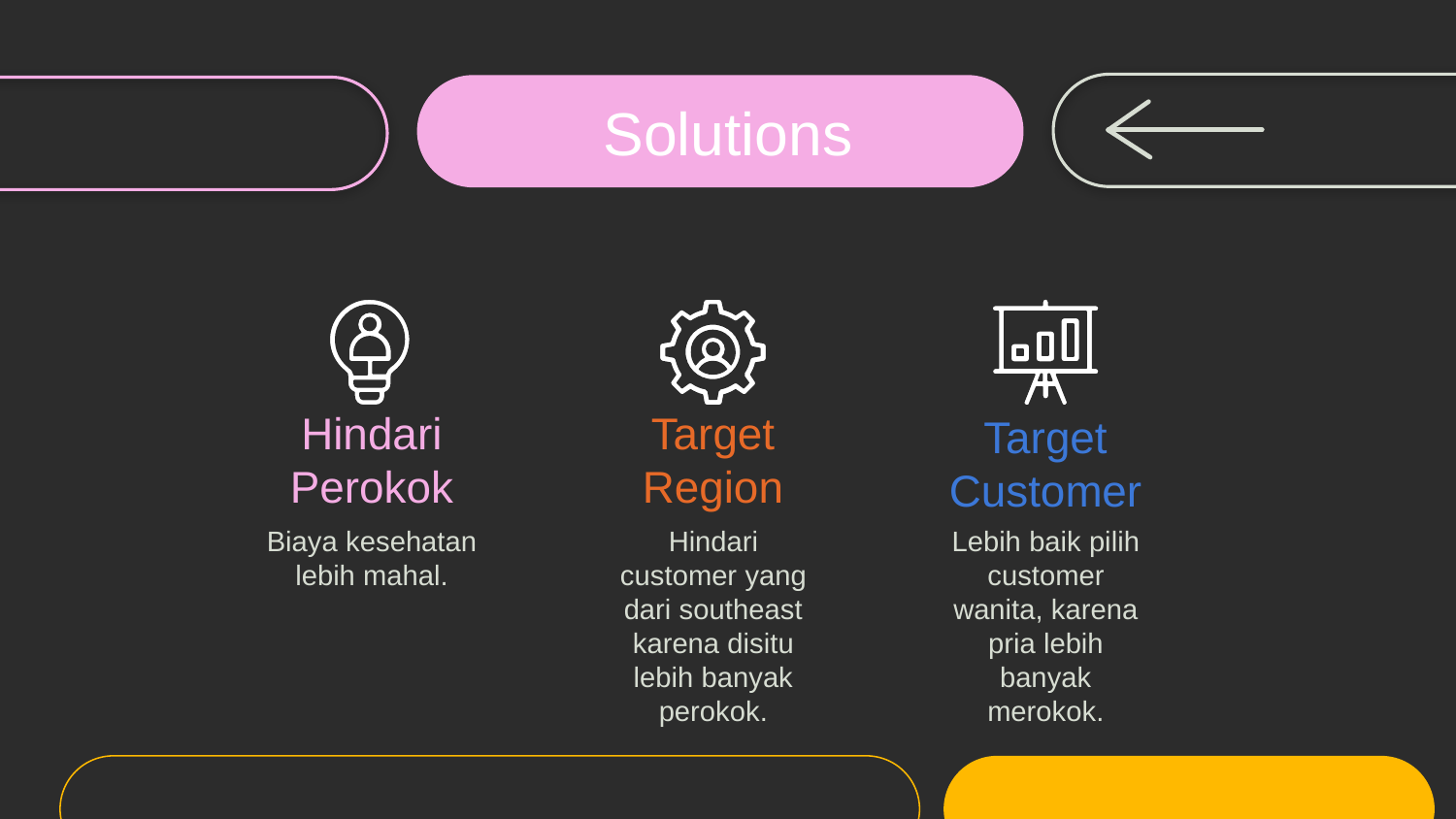

# Solutions

Target Region
Hindari Perokok
Target Customer
Biaya kesehatan lebih mahal.
Hindari customer yang dari southeast karena disitu lebih banyak perokok.
Lebih baik pilih customer wanita, karena pria lebih banyak merokok.